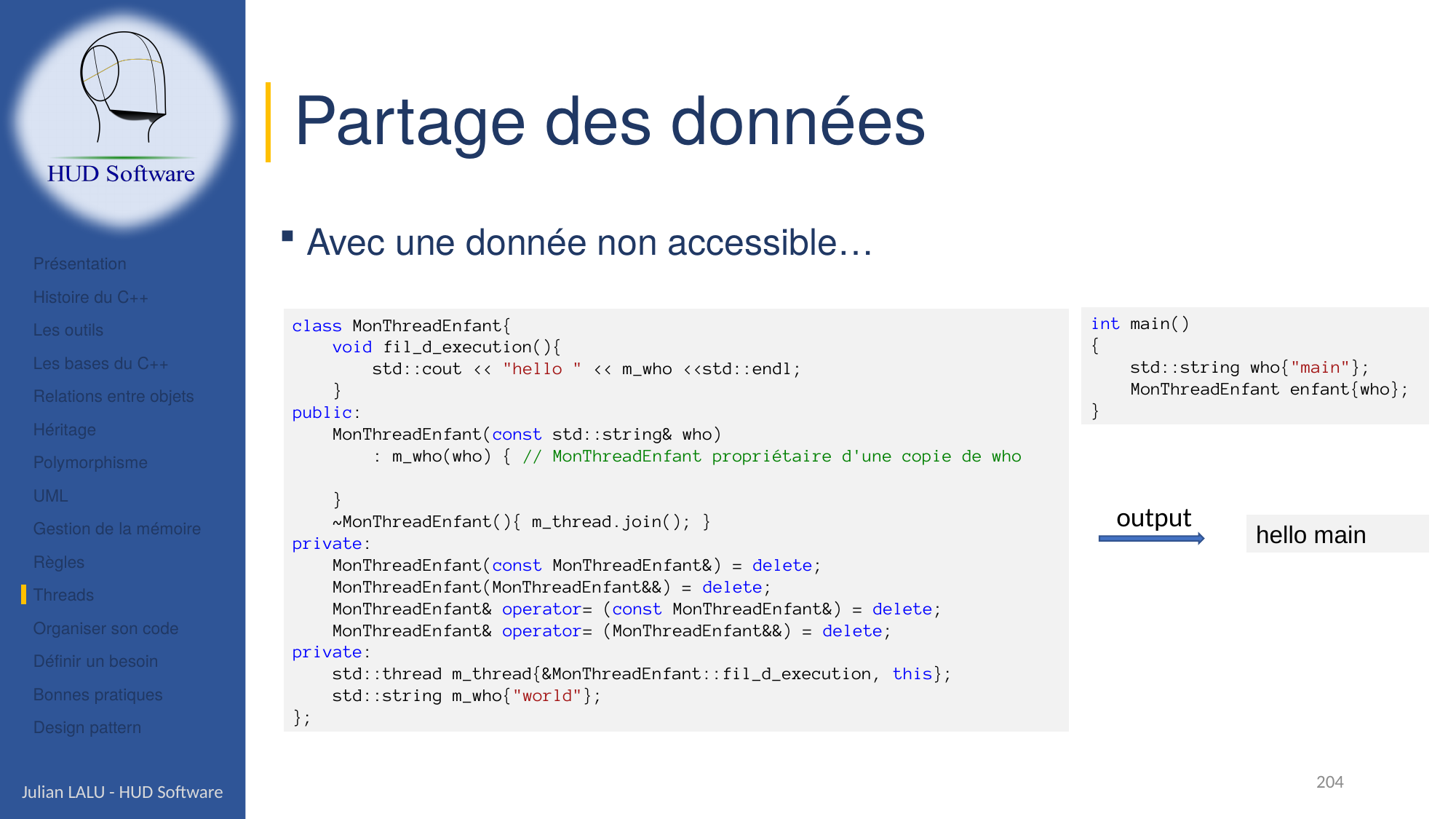

# Partage des données
Avec une donnée non accessible…

Présentation
Histoire du C++
Les outils
Les bases du C++
Relations entre objets
Héritage
Polymorphisme
UML
Gestion de la mémoire
Règles
Threads
Organiser son code
Définir un besoin
Bonnes pratiques
Design pattern
int main()
{
    std::string who{"main"};
    MonThreadEnfant enfant{who};
}
class MonThreadEnfant{
    void fil_d_execution(){
        std::cout << "hello " << m_who <<std::endl;
    }
public:
    MonThreadEnfant(const std::string& who)
        : m_who(who) { // MonThreadEnfant propriétaire d'une copie de who
    }
    ~MonThreadEnfant(){ m_thread.join(); }
private:
    MonThreadEnfant(const MonThreadEnfant&) = delete;
    MonThreadEnfant(MonThreadEnfant&&) = delete;
    MonThreadEnfant& operator= (const MonThreadEnfant&) = delete;
    MonThreadEnfant& operator= (MonThreadEnfant&&) = delete;
private:
    std::thread m_thread{&MonThreadEnfant::fil_d_execution, this};
    std::string m_who{"world"};
};
output

hello main
204